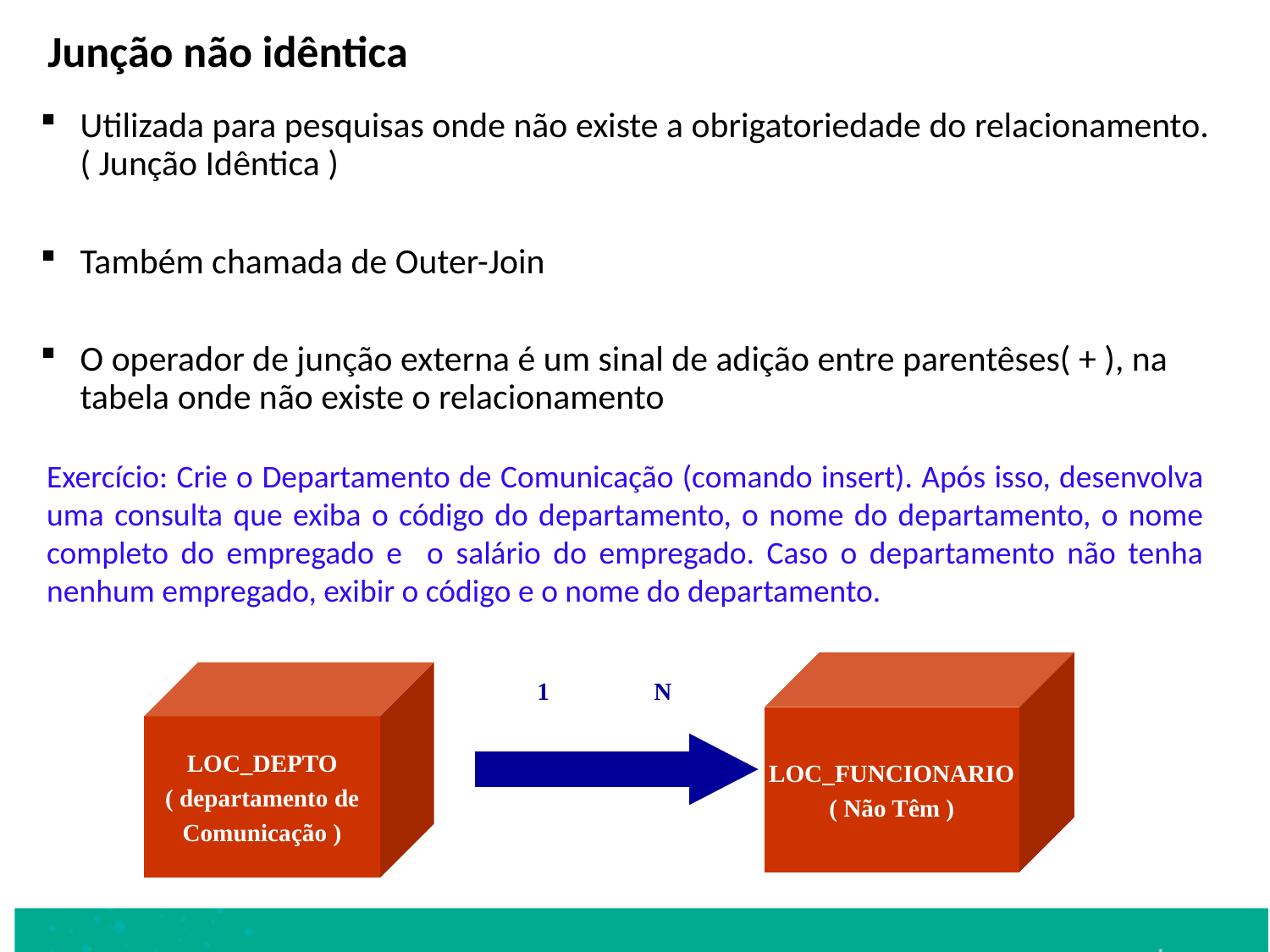

Junção não idêntica
Utilizada para pesquisas onde não existe a obrigatoriedade do relacionamento. ( Junção Idêntica )

Também chamada de Outer-Join

O operador de junção externa é um sinal de adição entre parentêses( + ), na tabela onde não existe o relacionamento
Exercício: Crie o Departamento de Comunicação (comando insert). Após isso, desenvolva uma consulta que exiba o código do departamento, o nome do departamento, o nome completo do empregado e  o salário do empregado. Caso o departamento não tenha nenhum empregado, exibir o código e o nome do departamento.

LOC_FUNCIONARIO
( Não Têm )
LOC_DEPTO
( departamento de
Comunicação )
1                 N